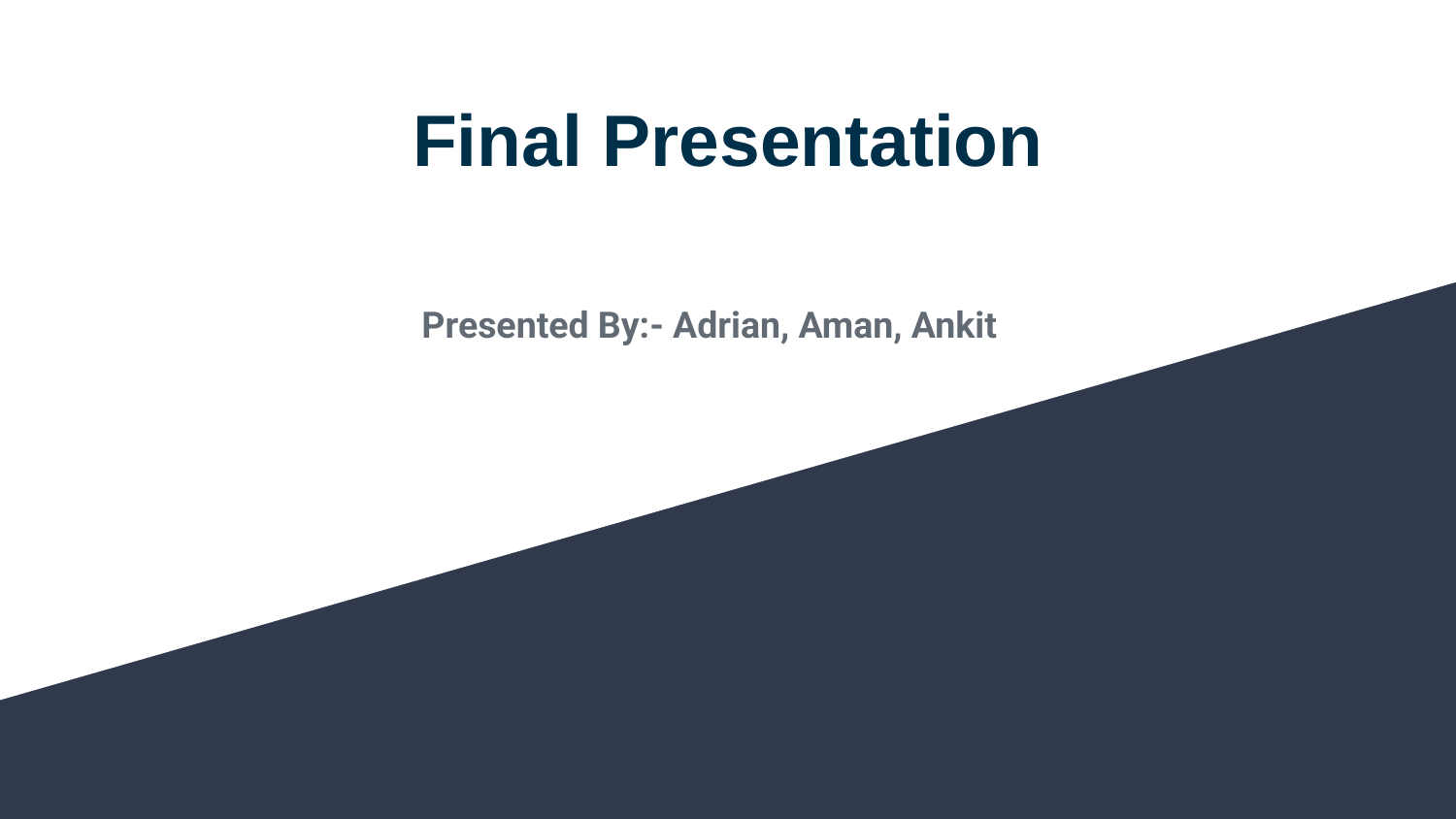

# Final Presentation
Presented By:- Adrian, Aman, Ankit